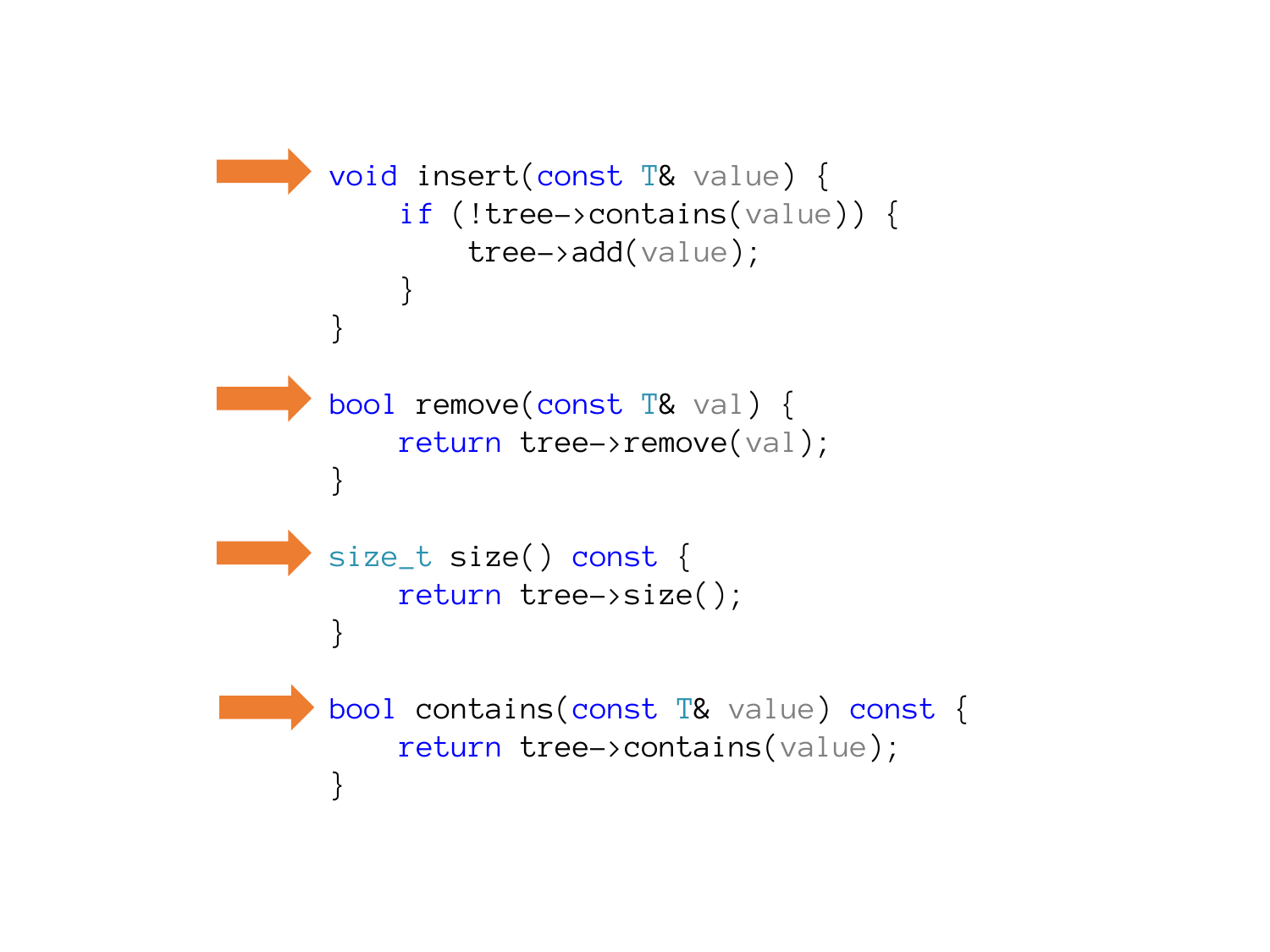

void insert(const T& value) {
    if (!tree->contains(value)) {
        tree->add(value);
    }
}

bool remove(const T& val) {
    return tree->remove(val);
}

size_t size() const {
    return tree->size();
}

bool contains(const T& value) const {
    return tree->contains(value);
}